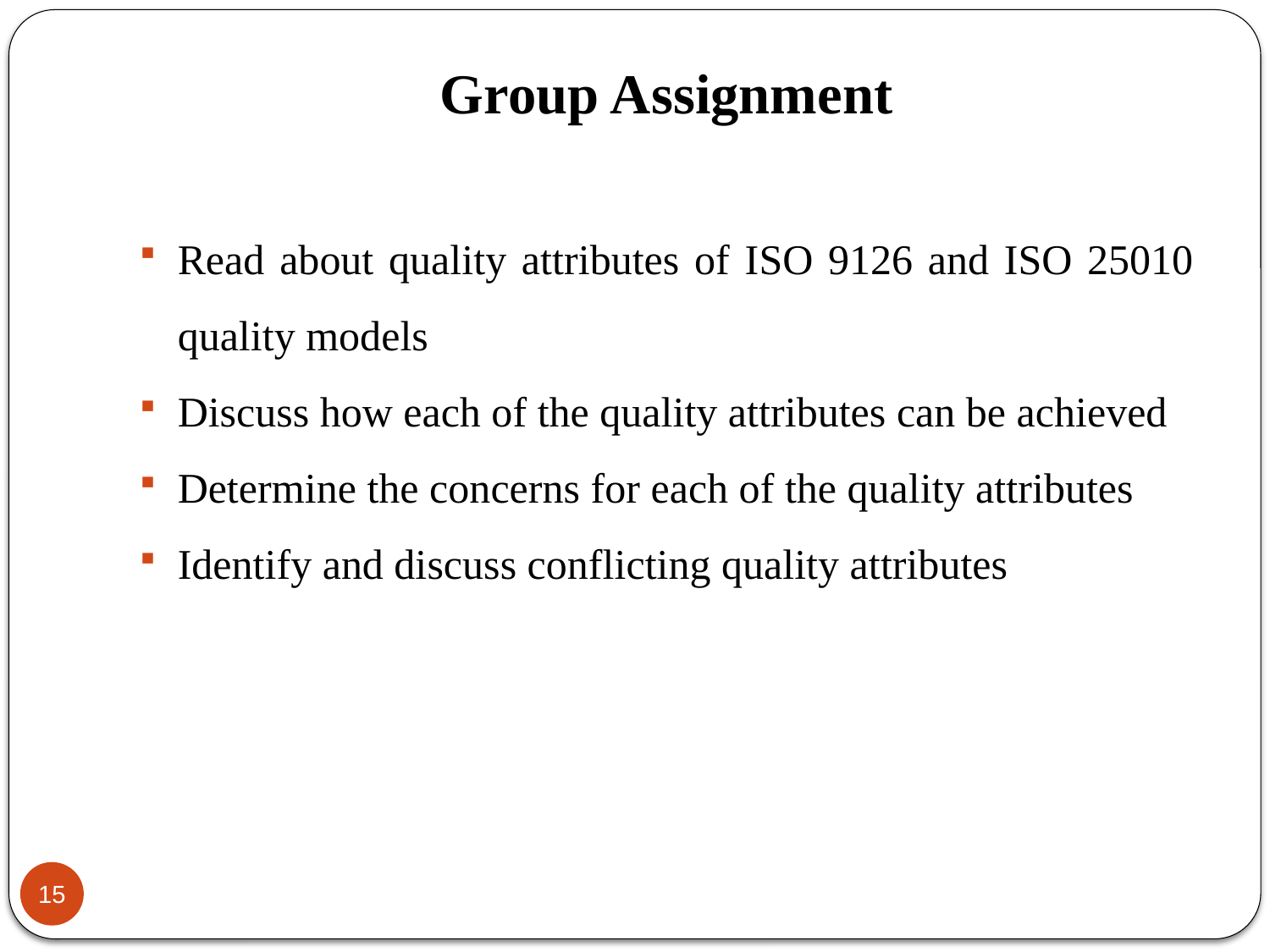

# Group Assignment
Read about quality attributes of ISO 9126 and ISO 25010 quality models
Discuss how each of the quality attributes can be achieved
Determine the concerns for each of the quality attributes
Identify and discuss conflicting quality attributes

15